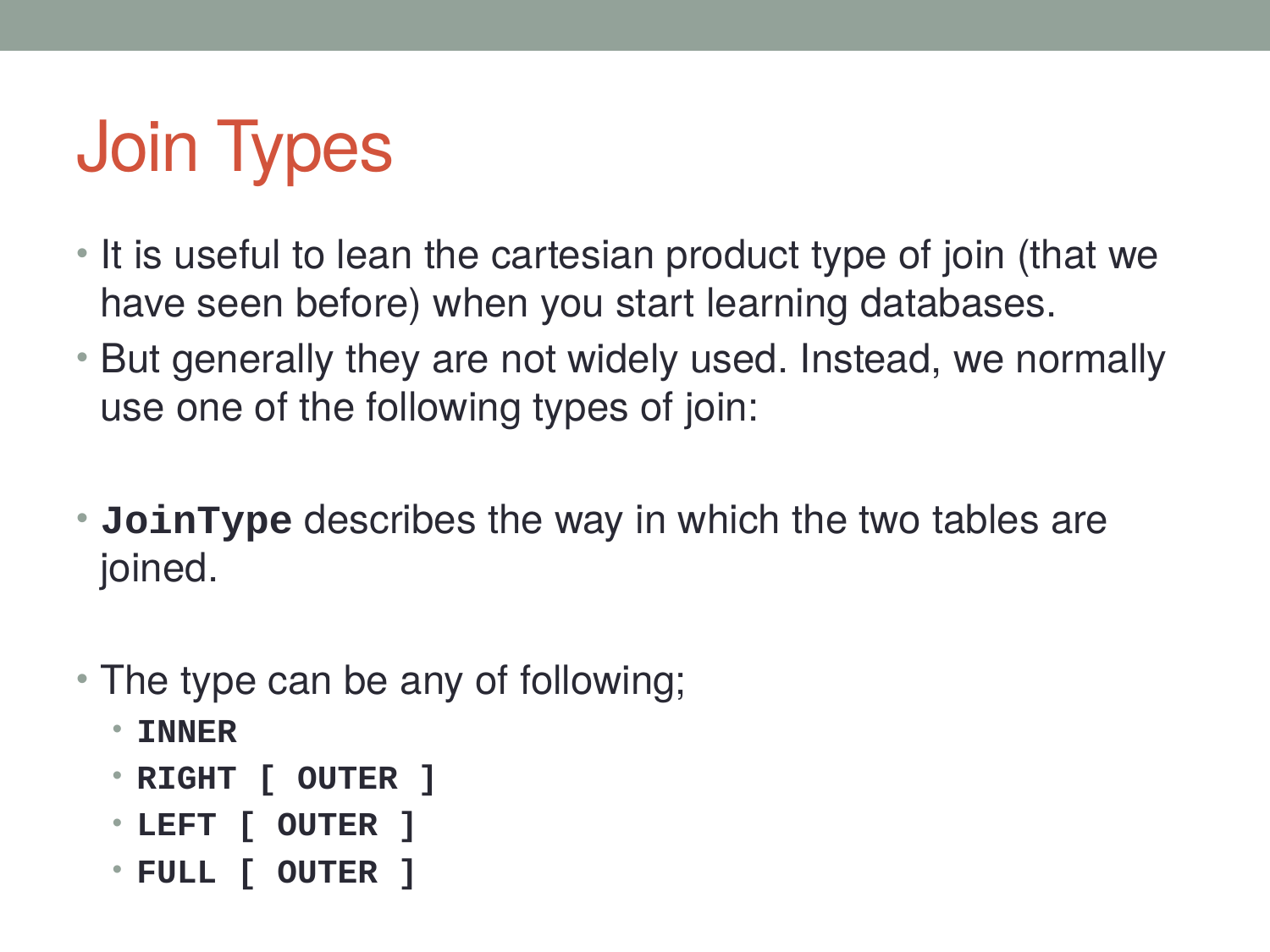

# Join Types
It is useful to lean the cartesian product type of join (that we have seen before) when you start learning databases.
But generally they are not widely used. Instead, we normally use one of the following types of join:

JoinType describes the way in which the two tables are joined.

The type can be any of following;
INNER
RIGHT [ OUTER ]
LEFT [ OUTER ]
FULL [ OUTER ]